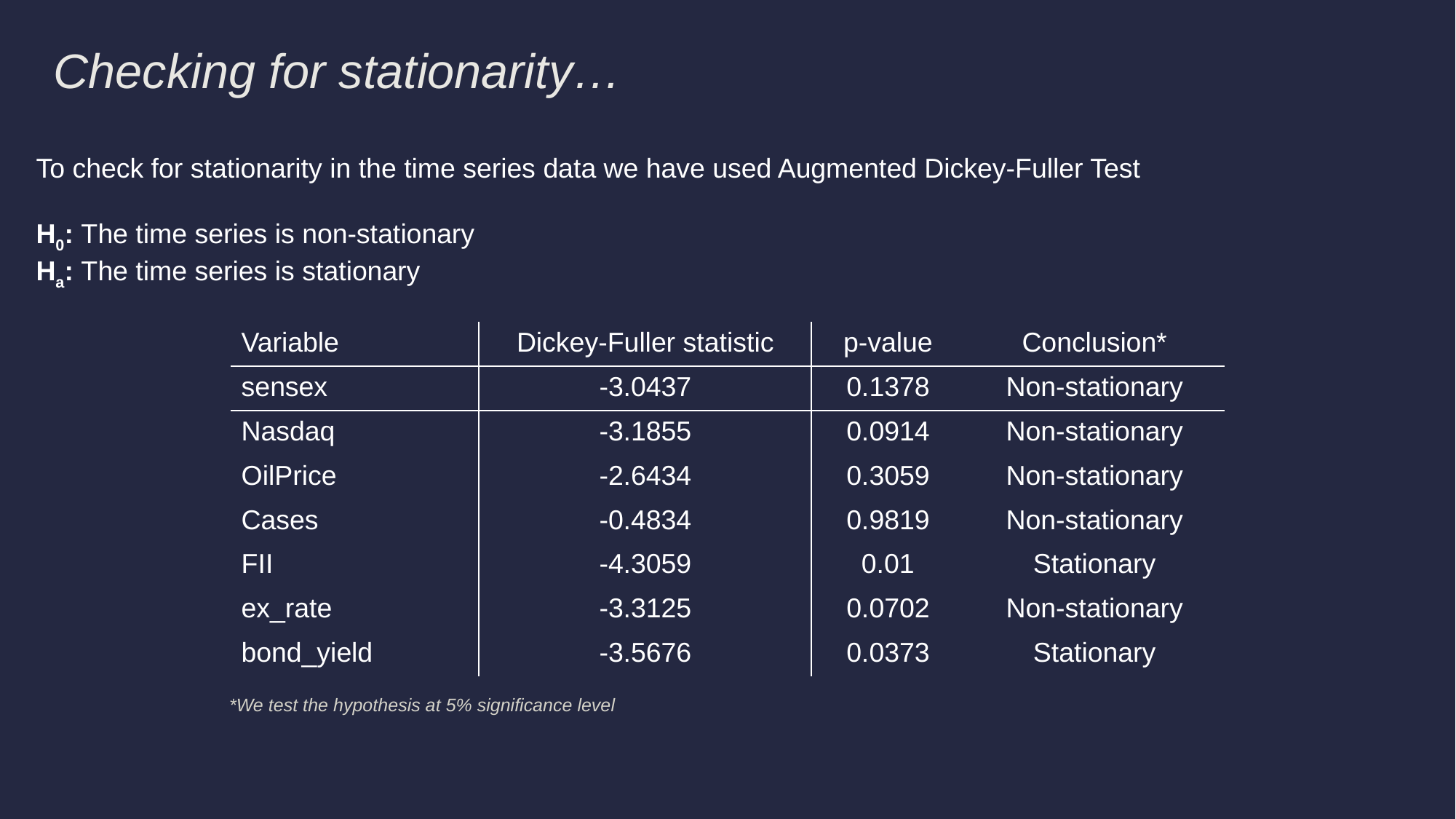

# Checking for stationarity…
To check for stationarity in the time series data we have used Augmented Dickey-Fuller Test

H0: The time series is non-stationary
Ha: The time series is stationary

| Variable | Dickey-Fuller statistic | p-value | Conclusion\* |
| --- | --- | --- | --- |
| sensex | -3.0437 | 0.1378 | Non-stationary |
| Nasdaq | -3.1855 | 0.0914 | Non-stationary |
| OilPrice | -2.6434 | 0.3059 | Non-stationary |
| Cases | -0.4834 | 0.9819 | Non-stationary |
| FII | -4.3059 | 0.01 | Stationary |
| ex\_rate | -3.3125 | 0.0702 | Non-stationary |
| bond\_yield | -3.5676 | 0.0373 | Stationary |
*We test the hypothesis at 5% significance level